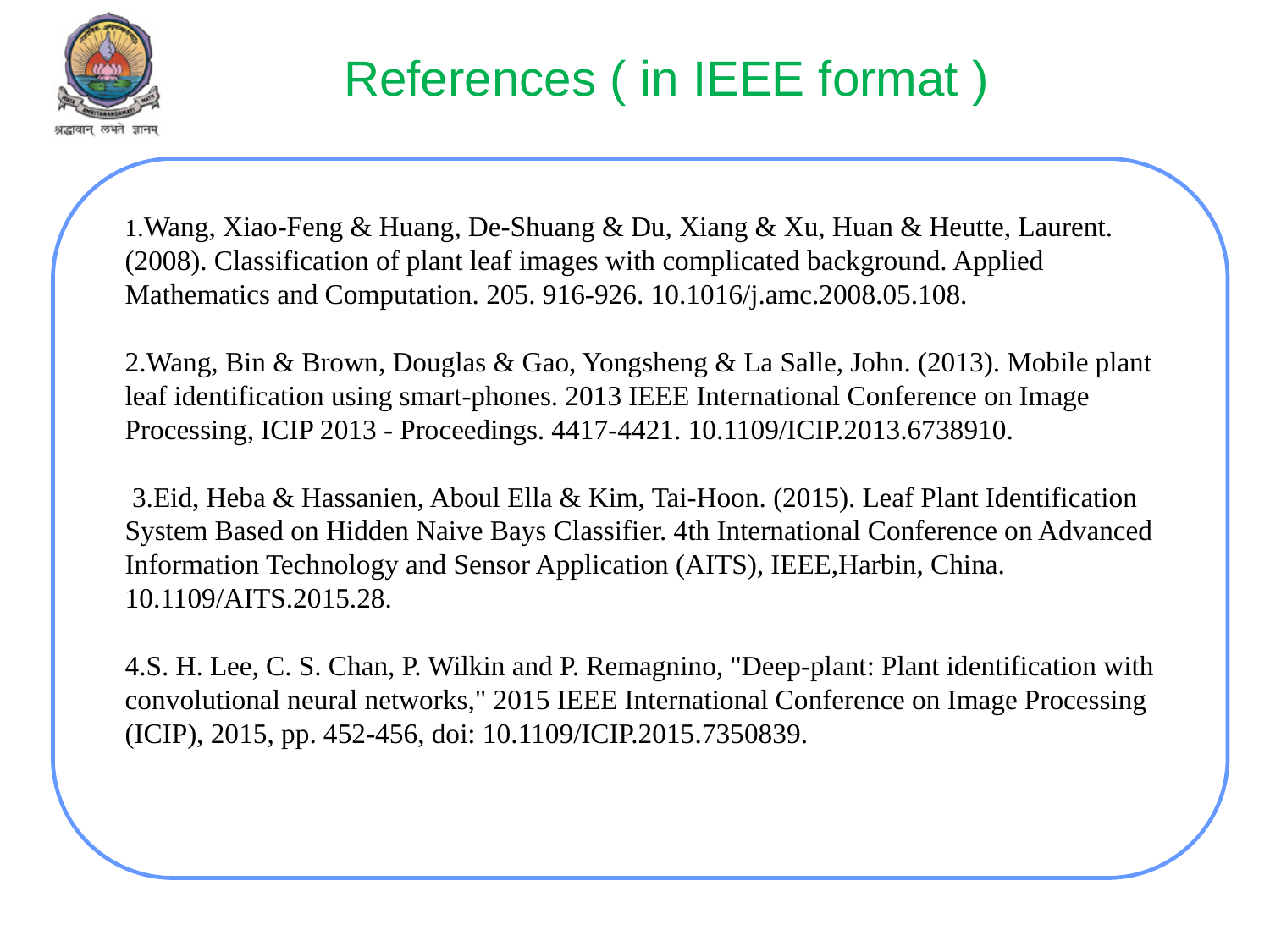

# References ( in IEEE format )
1.Wang, Xiao-Feng & Huang, De-Shuang & Du, Xiang & Xu, Huan & Heutte, Laurent. (2008). Classification of plant leaf images with complicated background. Applied Mathematics and Computation. 205. 916-926. 10.1016/j.amc.2008.05.108.

2.Wang, Bin & Brown, Douglas & Gao, Yongsheng & La Salle, John. (2013). Mobile plant leaf identification using smart-phones. 2013 IEEE International Conference on Image Processing, ICIP 2013 - Proceedings. 4417-4421. 10.1109/ICIP.2013.6738910.

 3.Eid, Heba & Hassanien, Aboul Ella & Kim, Tai-Hoon. (2015). Leaf Plant Identification System Based on Hidden Naive Bays Classifier. 4th International Conference on Advanced Information Technology and Sensor Application (AITS), IEEE,Harbin, China. 10.1109/AITS.2015.28.

4.S. H. Lee, C. S. Chan, P. Wilkin and P. Remagnino, "Deep-plant: Plant identification with convolutional neural networks," 2015 IEEE International Conference on Image Processing (ICIP), 2015, pp. 452-456, doi: 10.1109/ICIP.2015.7350839.